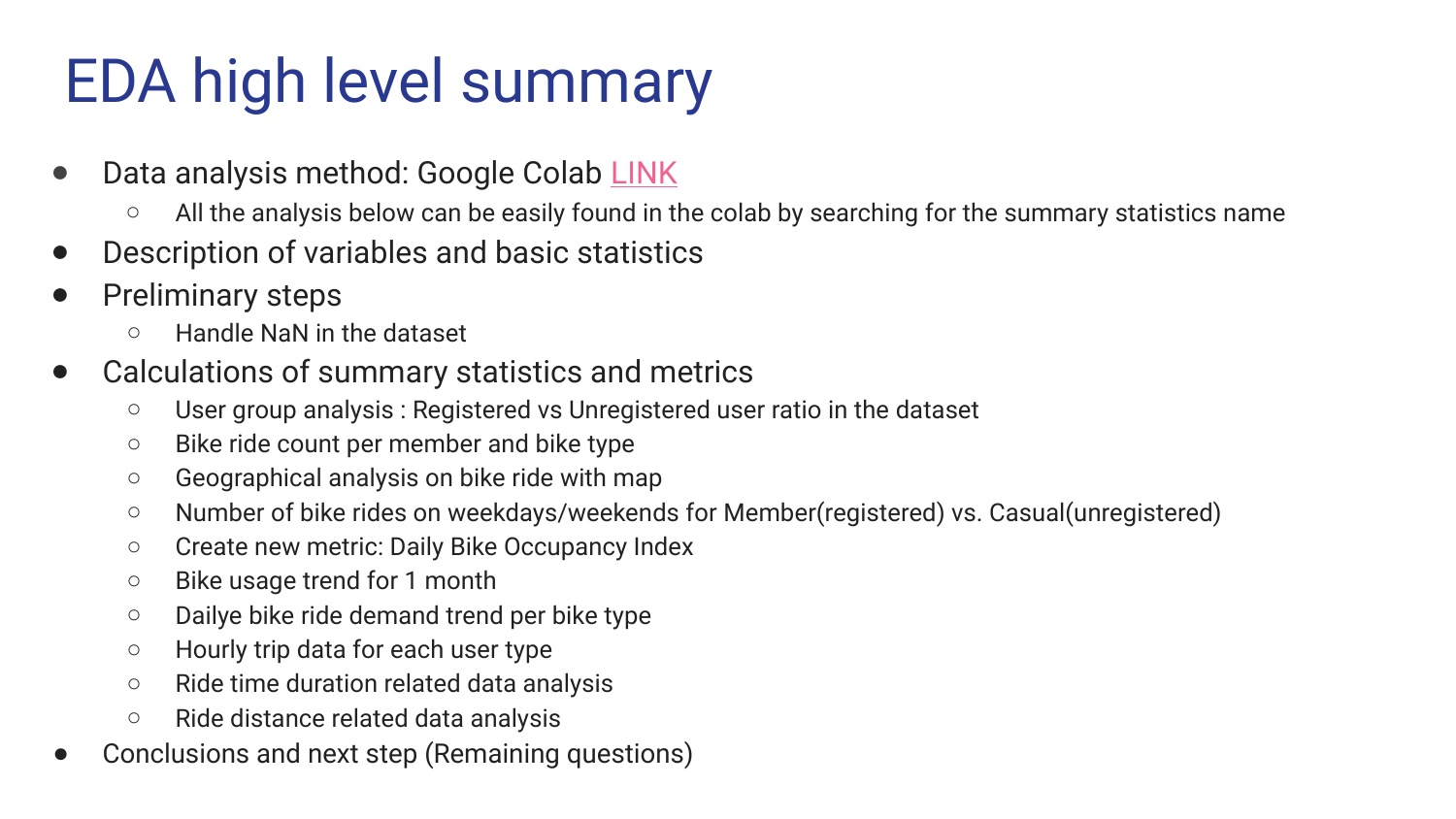

# EDA high level summary
Data analysis method: Google Colab LINK
All the analysis below can be easily found in the colab by searching for the summary statistics name
Description of variables and basic statistics
Preliminary steps
Handle NaN in the dataset
Calculations of summary statistics and metrics
User group analysis : Registered vs Unregistered user ratio in the dataset
Bike ride count per member and bike type
Geographical analysis on bike ride with map
Number of bike rides on weekdays/weekends for Member(registered) vs. Casual(unregistered)
Create new metric: Daily Bike Occupancy Index
Bike usage trend for 1 month
Dailye bike ride demand trend per bike type
Hourly trip data for each user type
Ride time duration related data analysis
Ride distance related data analysis
Conclusions and next step (Remaining questions)